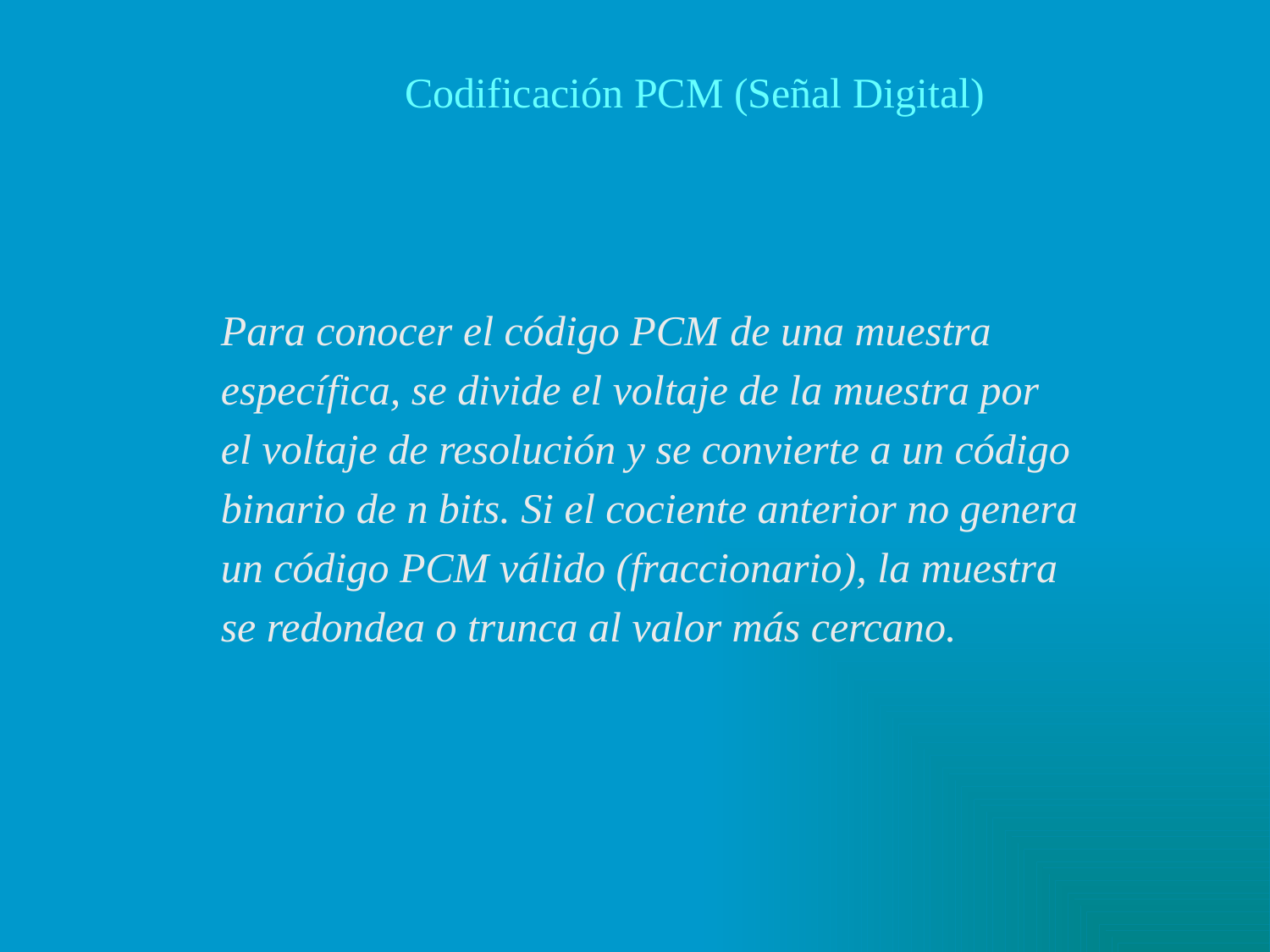

Codificación PCM (Señal Digital)
Para conocer el código PCM de una muestra
específica, se divide el voltaje de la muestra por
el voltaje de resolución y se convierte a un código
binario de n bits. Si el cociente anterior no genera
un código PCM válido (fraccionario), la muestra
se redondea o trunca al valor más cercano.